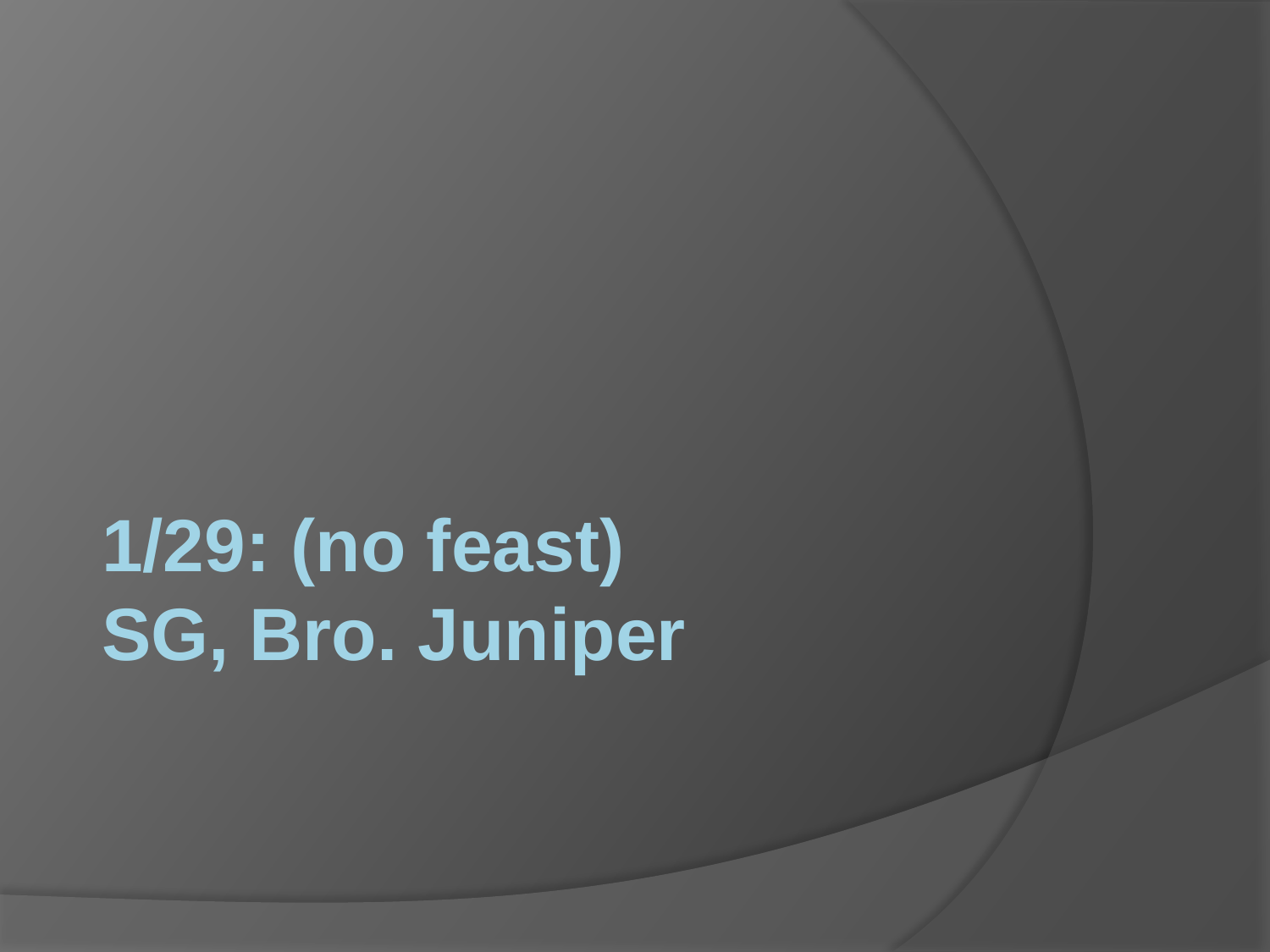

# 1/29: (no feast) SG, Bro. Juniper